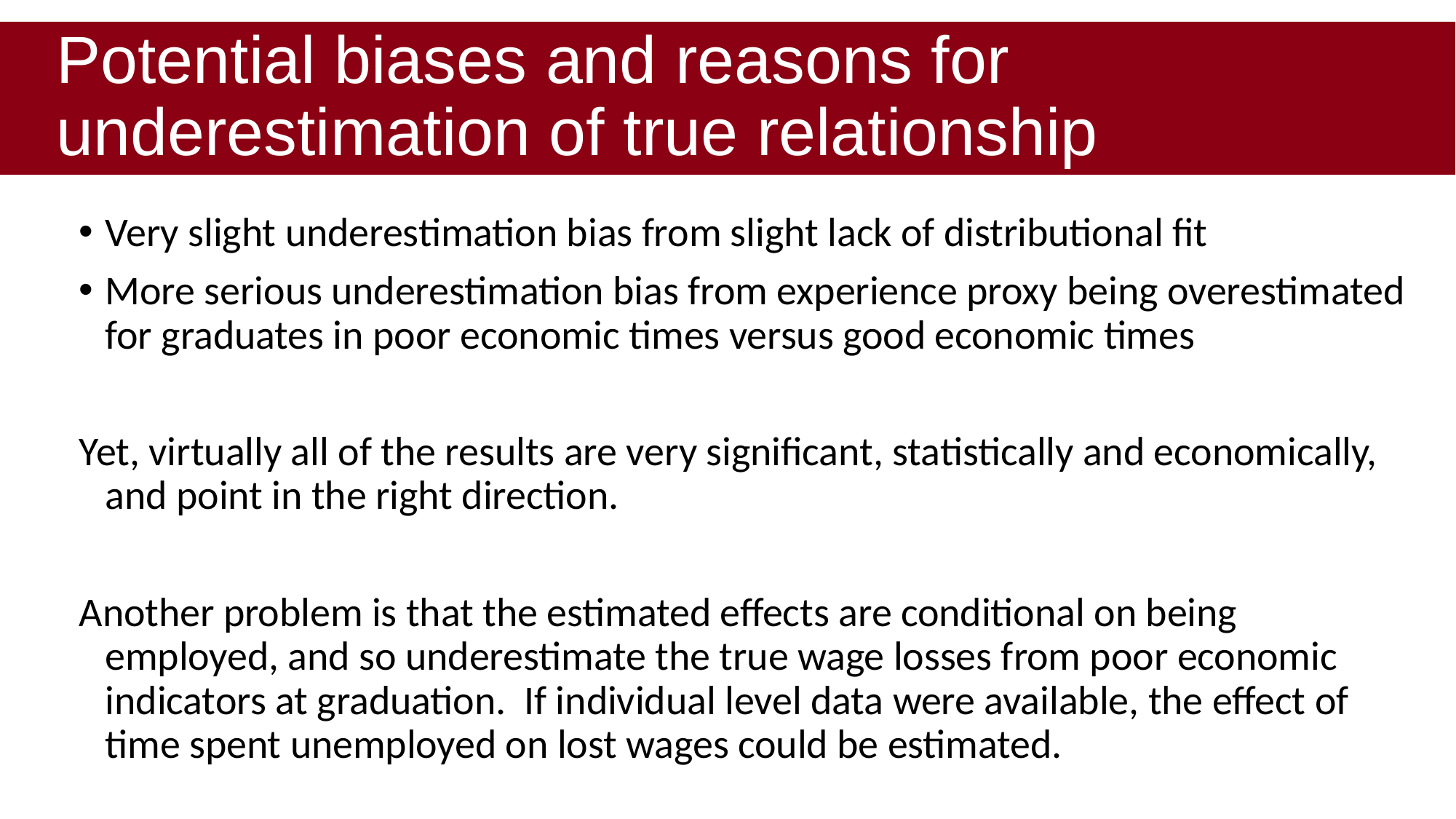

# Potential biases and reasons for underestimation of true relationship

Very slight underestimation bias from slight lack of distributional fit
More serious underestimation bias from experience proxy being overestimated for graduates in poor economic times versus good economic times

Yet, virtually all of the results are very significant, statistically and economically, and point in the right direction.

Another problem is that the estimated effects are conditional on being employed, and so underestimate the true wage losses from poor economic indicators at graduation.  If individual level data were available, the effect of time spent unemployed on lost wages could be estimated.